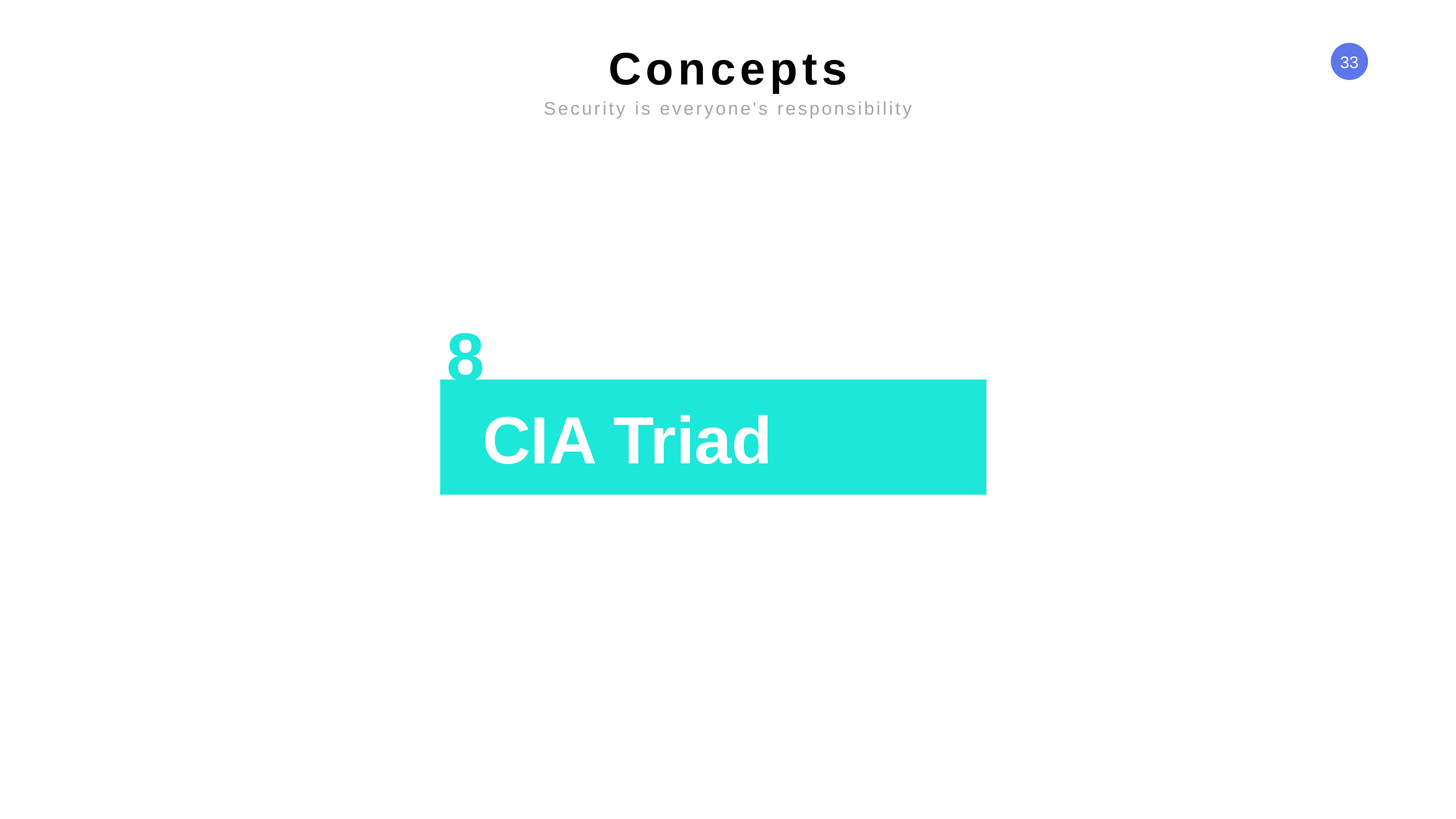

Concepts
Security is everyone's responsibility
8

CIA Triad